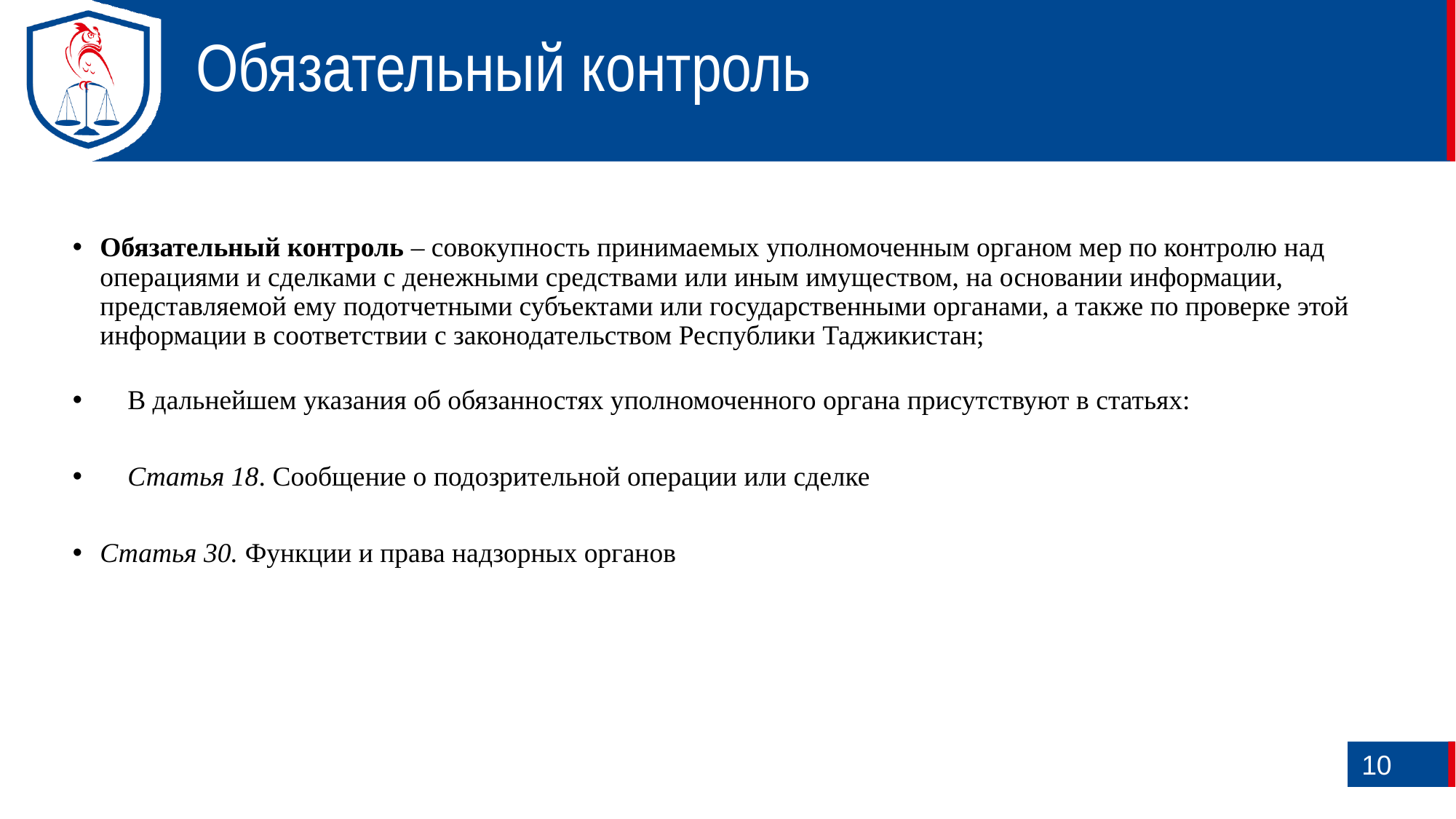

# Обязательный контроль
Обязательный контроль – совокупность принимаемых уполномоченным органом мер по контролю над операциями и сделками с денежными средствами или иным имуществом, на основании информации, представляемой ему подотчетными субъектами или государственными органами, а также по проверке этой информации в соответствии с законодательством Республики Таджикистан;
    В дальнейшем указания об обязанностях уполномоченного органа присутствуют в статьях:
    Статья 18. Сообщение о подозрительной операции или сделке
Статья 30. Функции и права надзорных органов

10